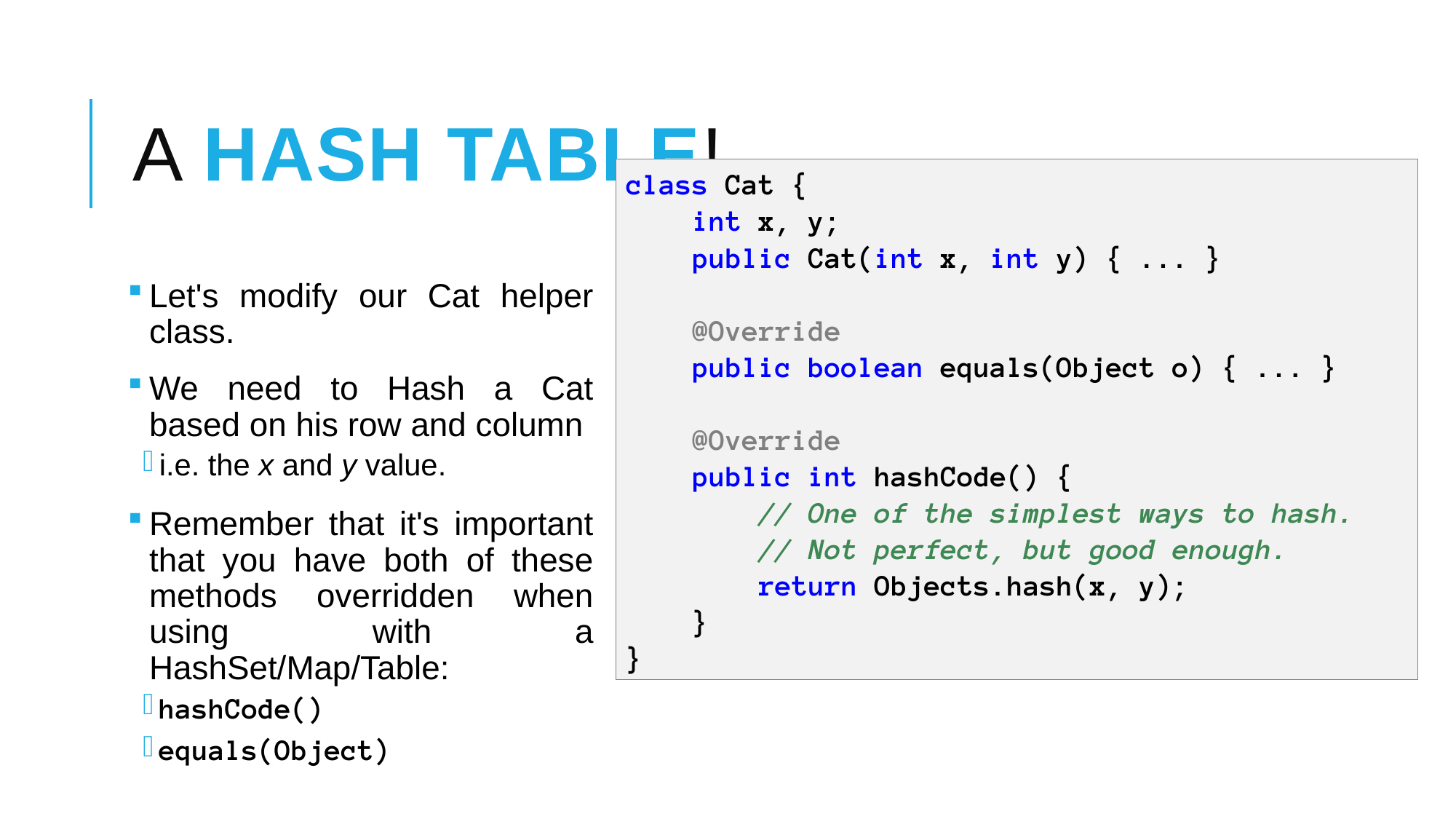

# A Hash table!
class Cat {
    int x, y;
    public Cat(int x, int y) { ... }
    @Override
    public boolean equals(Object o) { ... }

    @Override
    public int hashCode() {
        // One of the simplest ways to hash.
        // Not perfect, but good enough.
        return Objects.hash(x, y);
    }
}
Let's modify our Cat helper class.
We need to Hash a Cat based on his row and column
i.e. the x and y value.
Remember that it's important that you have both of these methods overridden when using with a HashSet/Map/Table:
hashCode()
equals(Object)